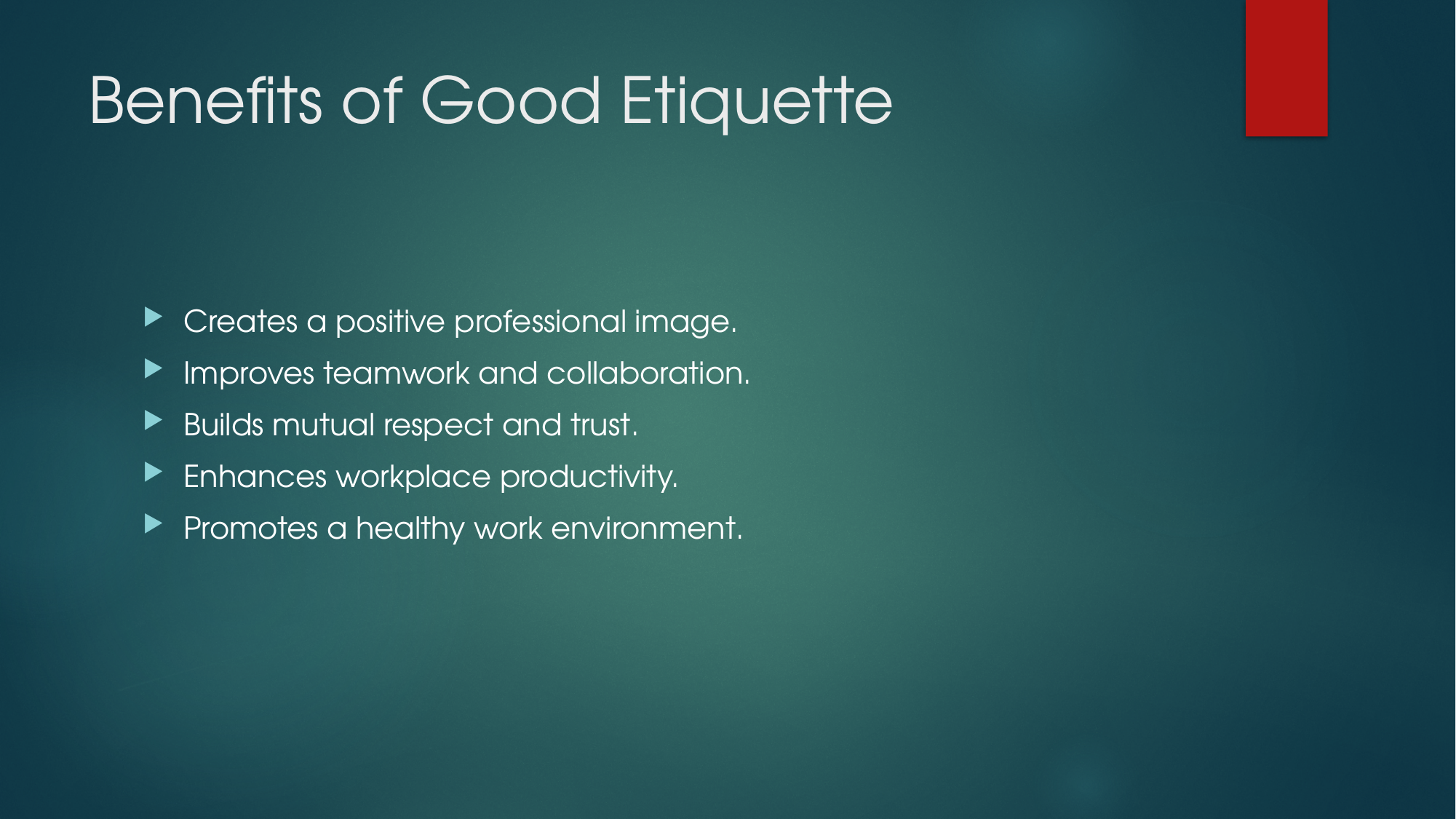

# Benefits of Good Etiquette

Creates a positive professional image.
Improves teamwork and collaboration.
Builds mutual respect and trust.
Enhances workplace productivity.
Promotes a healthy work environment.